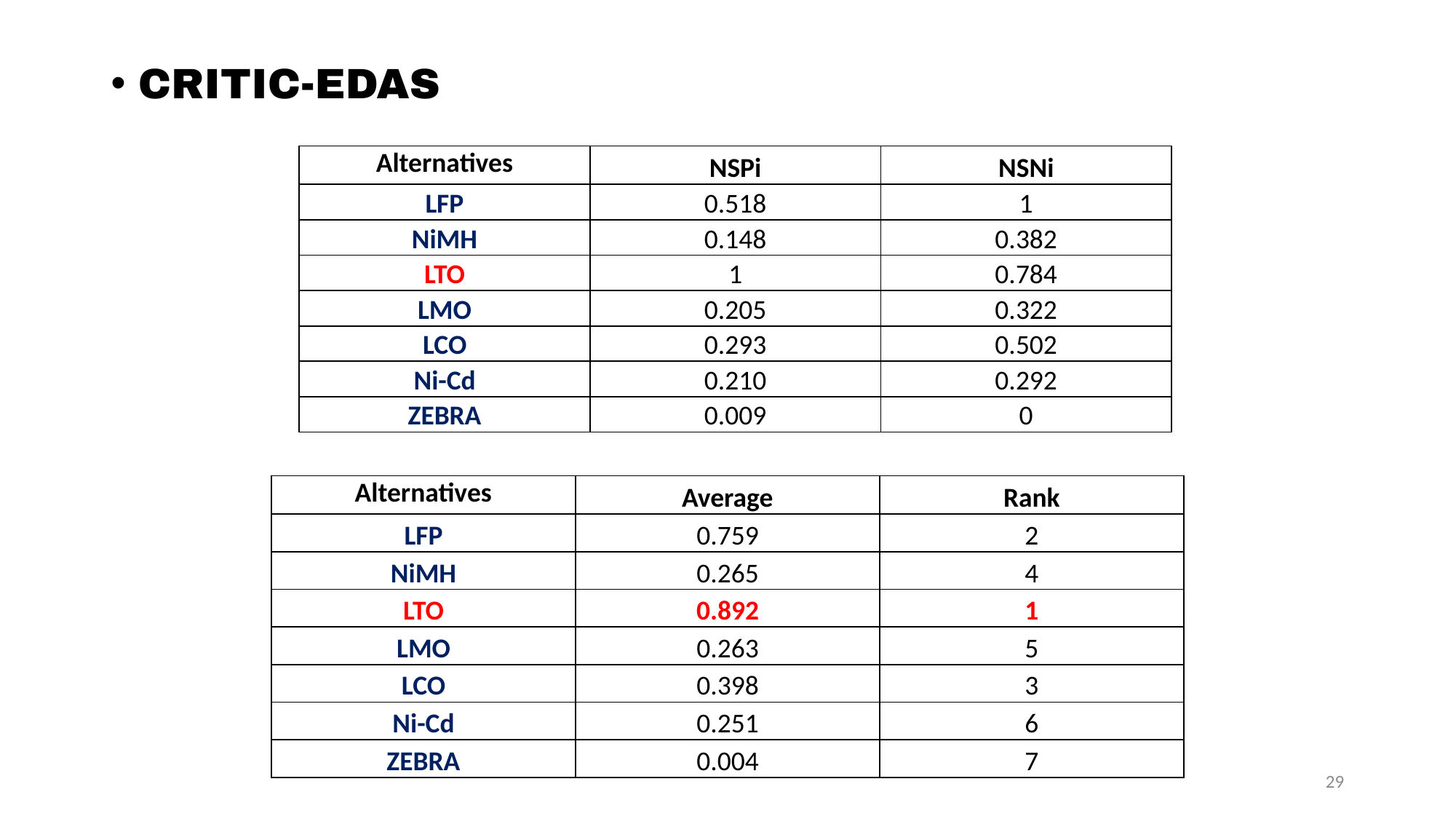

CRITIC-EDAS

| Alternatives | NSPi | NSNi |
| --- | --- | --- |
| LFP | 0.518 | 1 |
| NiMH | 0.148 | 0.382 |
| LTO | 1 | 0.784 |
| LMO | 0.205 | 0.322 |
| LCO | 0.293 | 0.502 |
| Ni-Cd | 0.210 | 0.292 |
| ZEBRA | 0.009 | 0 |
| Alternatives | Average | Rank |
| --- | --- | --- |
| LFP | 0.759 | 2 |
| NiMH | 0.265 | 4 |
| LTO | 0.892 | 1 |
| LMO | 0.263 | 5 |
| LCO | 0.398 | 3 |
| Ni-Cd | 0.251 | 6 |
| ZEBRA | 0.004 | 7 |
29